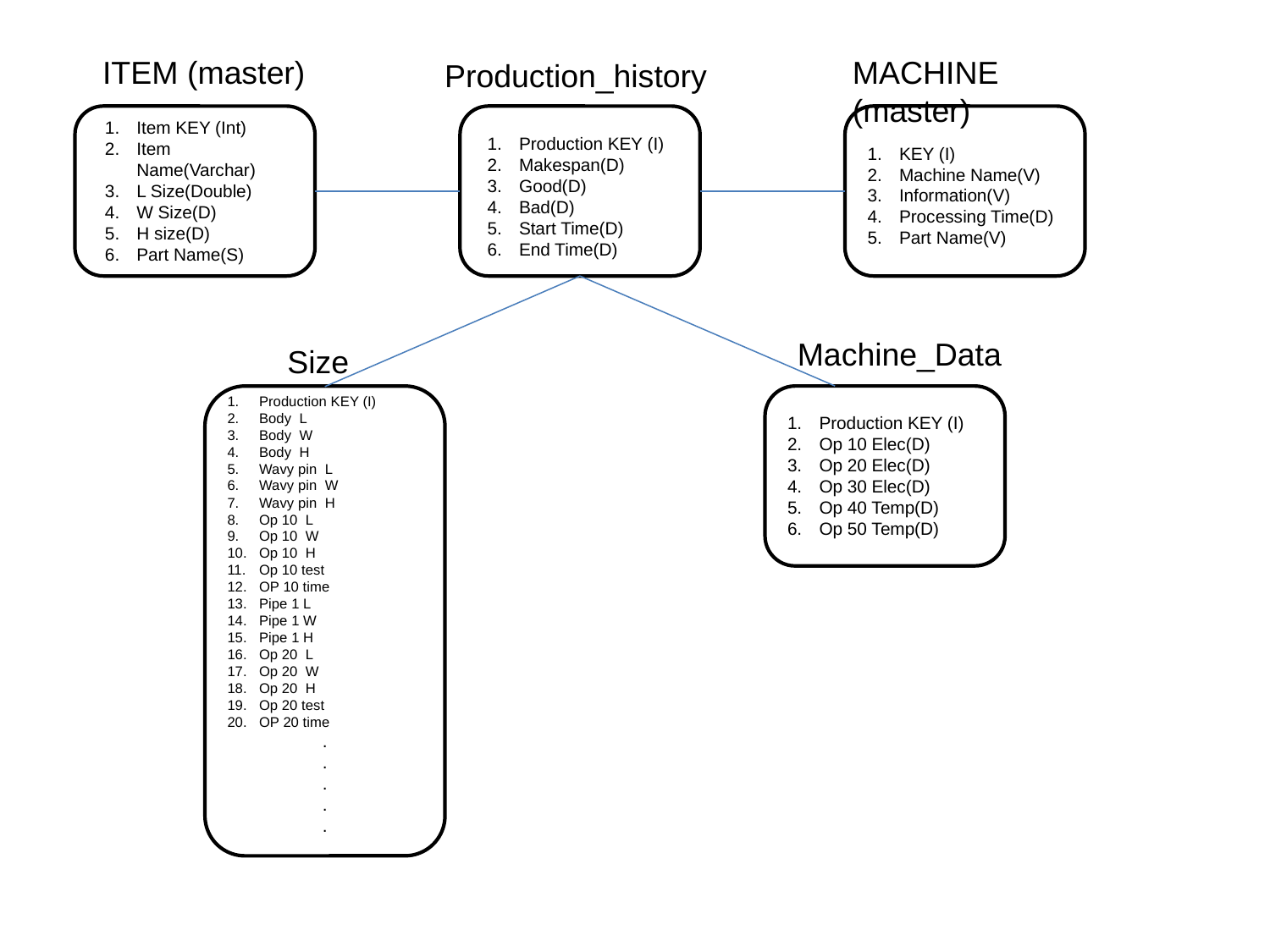

ITEM (master)
MACHINE (master)
Production_history

Item KEY (Int)
Item Name(Varchar)
L Size(Double)
W Size(D)
H size(D)
Part Name(S)
Production KEY (I)
Makespan(D)
Good(D)
Bad(D)
Start Time(D)
End Time(D)
KEY (I)
Machine Name(V)
Information(V)
Processing Time(D)
Part Name(V)
Machine_Data
Size

Production KEY (I)
Body  L
Body  W
Body  H
Wavy pin  L
Wavy pin  W
Wavy pin  H
Op 10  L
Op 10  W
Op 10  H
Op 10 test
OP 10 time
Pipe 1 L
Pipe 1 W
Pipe 1 H
Op 20  L
Op 20  W
Op 20  H
Op 20 test
OP 20 time
.
.
.
.
.

Production KEY (I)
Op 10 Elec(D)
Op 20 Elec(D)
Op 30 Elec(D)
Op 40 Temp(D)
Op 50 Temp(D)